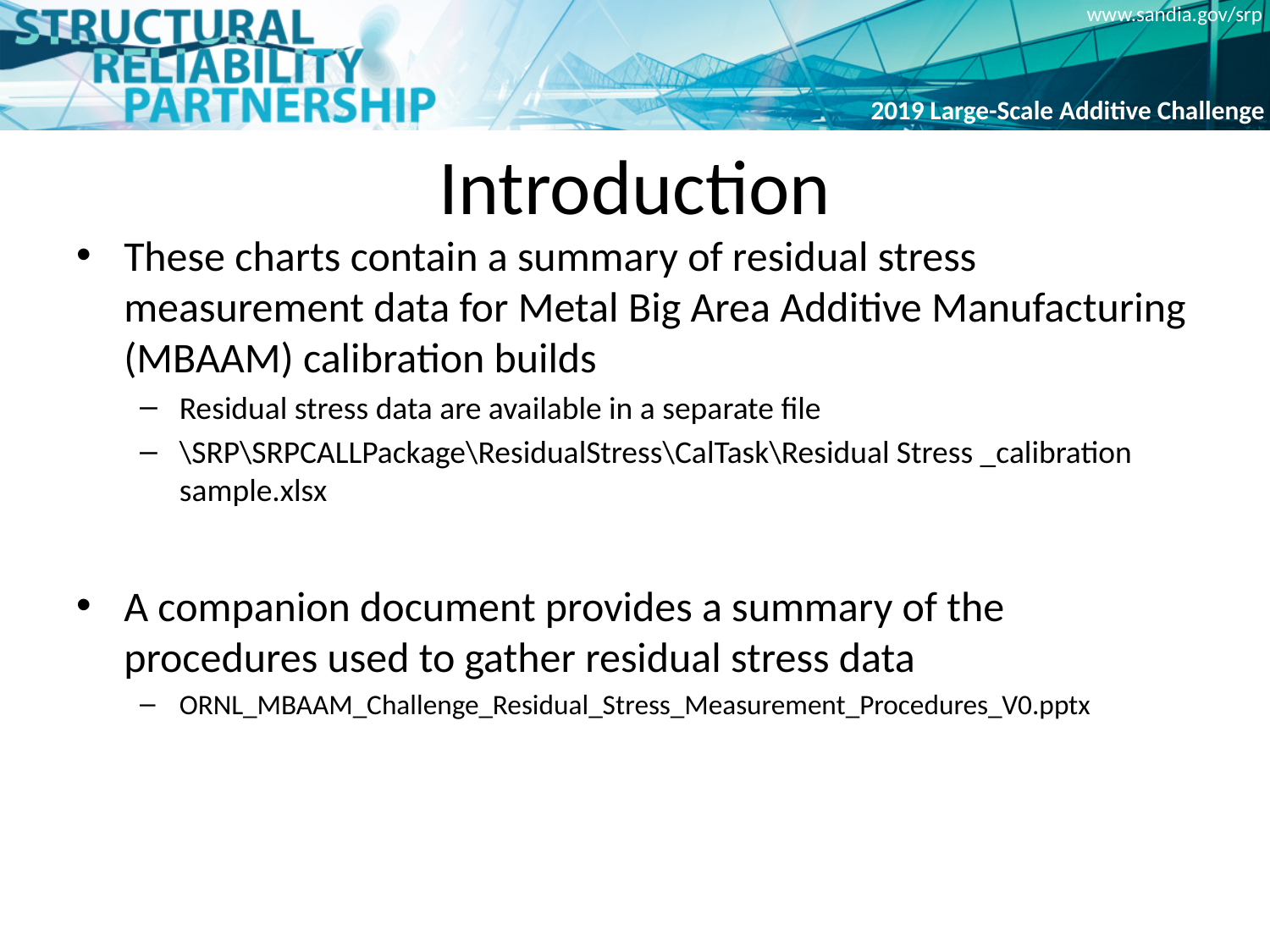

# Introduction
These charts contain a summary of residual stress measurement data for Metal Big Area Additive Manufacturing (MBAAM) calibration builds
Residual stress data are available in a separate file
\SRP\SRPCALLPackage\ResidualStress\CalTask\Residual Stress _calibration sample.xlsx

A companion document provides a summary of the procedures used to gather residual stress data
ORNL_MBAAM_Challenge_Residual_Stress_Measurement_Procedures_V0.pptx